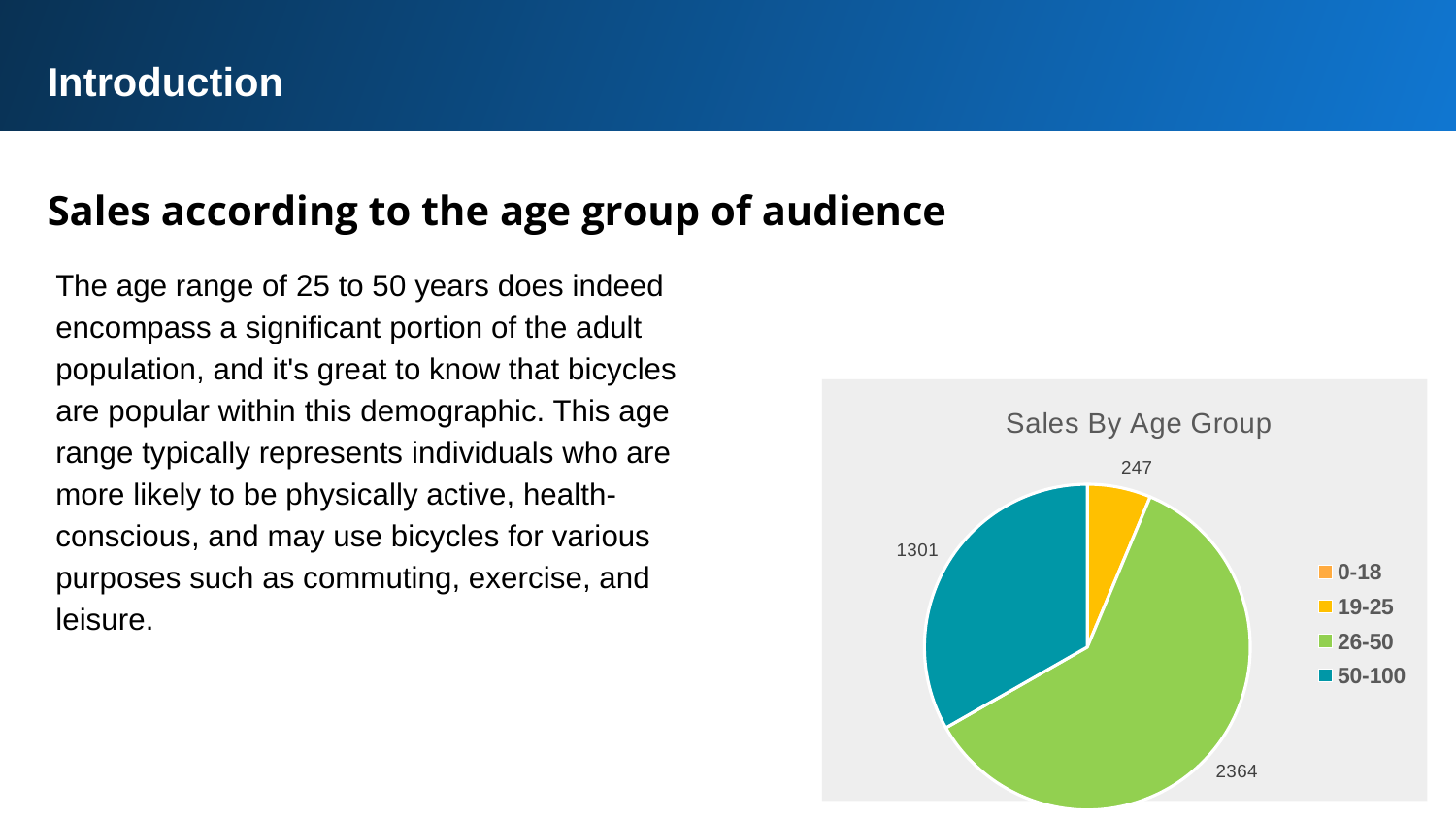

Introduction
Sales according to the age group of audience
The age range of 25 to 50 years does indeed encompass a significant portion of the adult population, and it's great to know that bicycles are popular within this demographic. This age range typically represents individuals who are more likely to be physically active, health-conscious, and may use bicycles for various purposes such as commuting, exercise, and leisure.

### Chart: Sales By Age Group

| Category | Count |
|---|---|
| 0-18 | 0.0 |
| 19-25 | 247.0 |
| 26-50 | 2364.0 |
| 50-100 | 1301.0 |